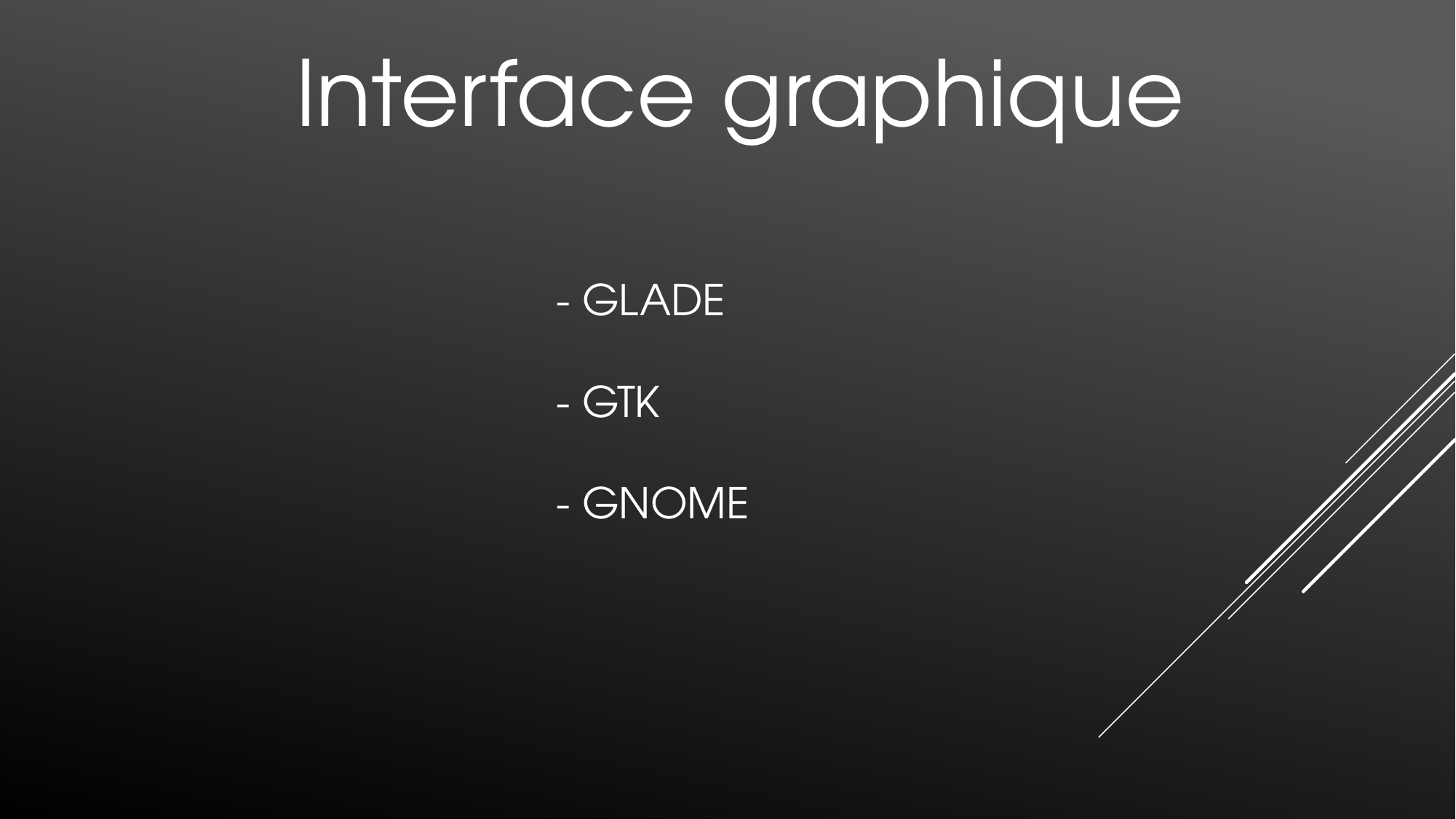

Interface graphique

# - Glade - GTK - GNOME